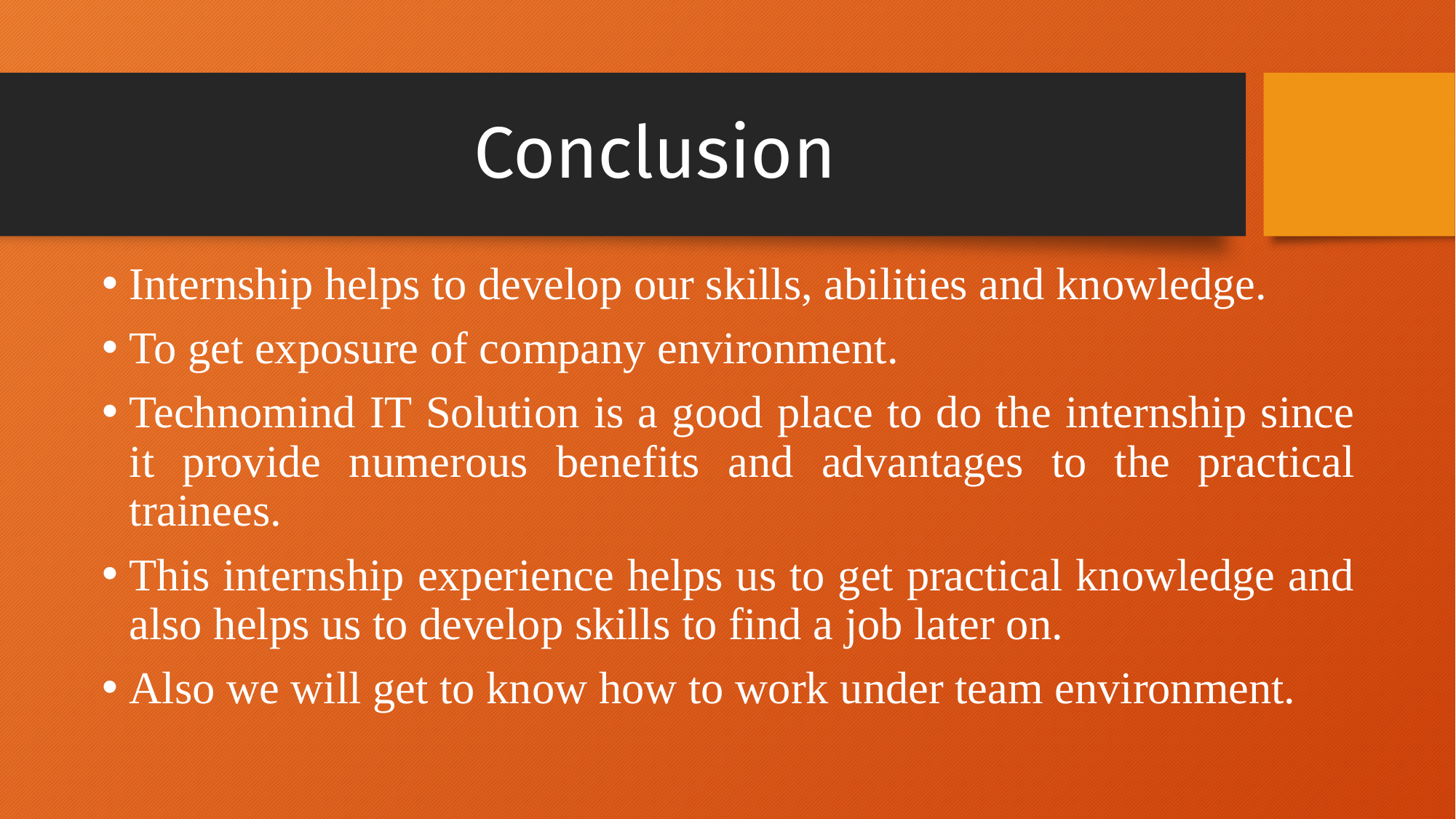

# Conclusion
Internship helps to develop our skills, abilities and knowledge.
To get exposure of company environment.
Technomind IT Solution is a good place to do the internship since it provide numerous benefits and advantages to the practical trainees.
This internship experience helps us to get practical knowledge and also helps us to develop skills to find a job later on.
Also we will get to know how to work under team environment.